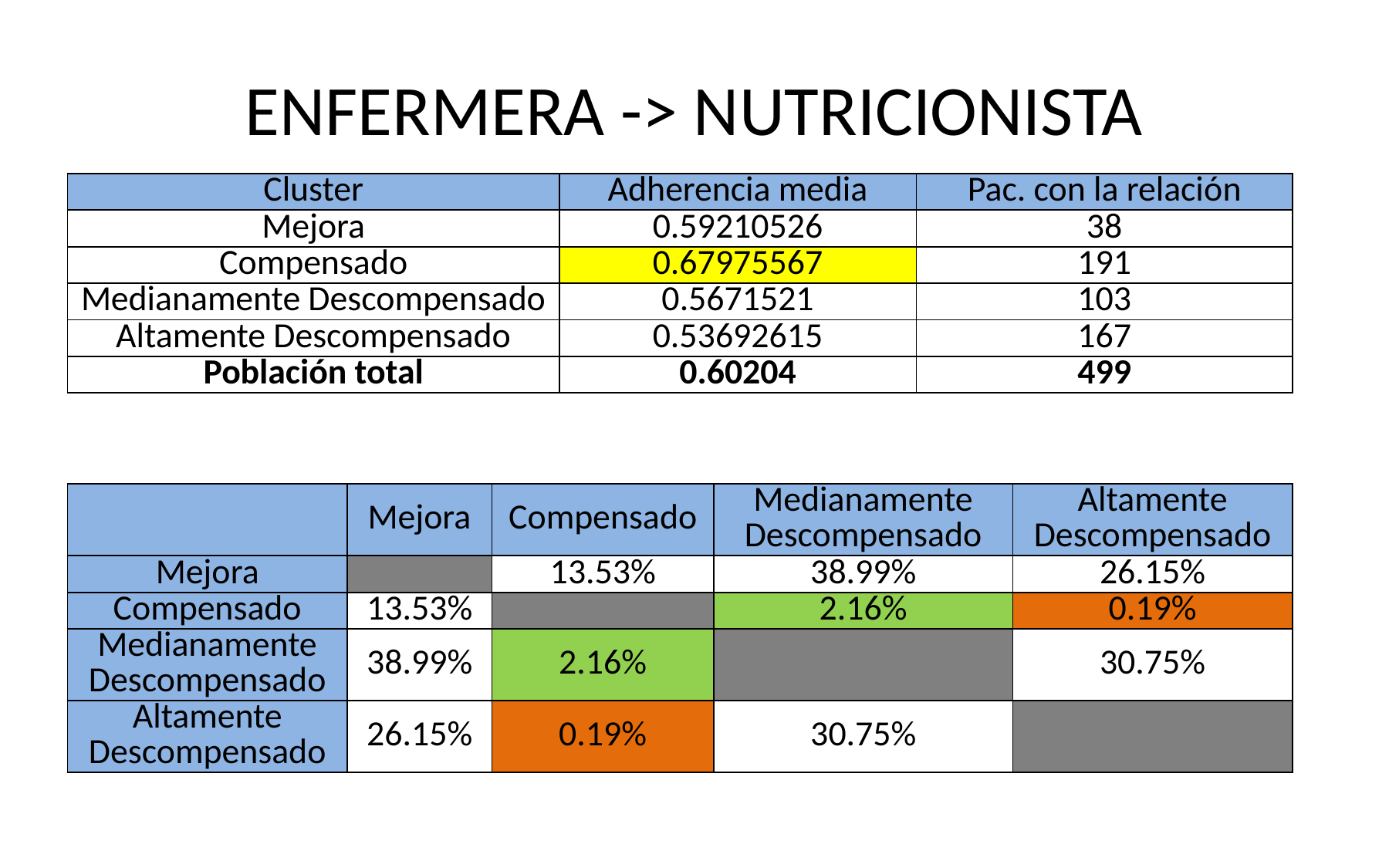

# ENFERMERA -> NUTRICIONISTA
| Cluster | Adherencia media | Pac. con la relación |
| --- | --- | --- |
| Mejora | 0.59210526 | 38 |
| Compensado | 0.67975567 | 191 |
| Medianamente Descompensado | 0.5671521 | 103 |
| Altamente Descompensado | 0.53692615 | 167 |
| Población total | 0.60204 | 499 |
|  | Mejora | Compensado | Medianamente Descompensado | Altamente Descompensado |
| --- | --- | --- | --- | --- |
| Mejora |  | 13.53% | 38.99% | 26.15% |
| Compensado | 13.53% |  | 2.16% | 0.19% |
| Medianamente Descompensado | 38.99% | 2.16% |  | 30.75% |
| Altamente Descompensado | 26.15% | 0.19% | 30.75% |  |